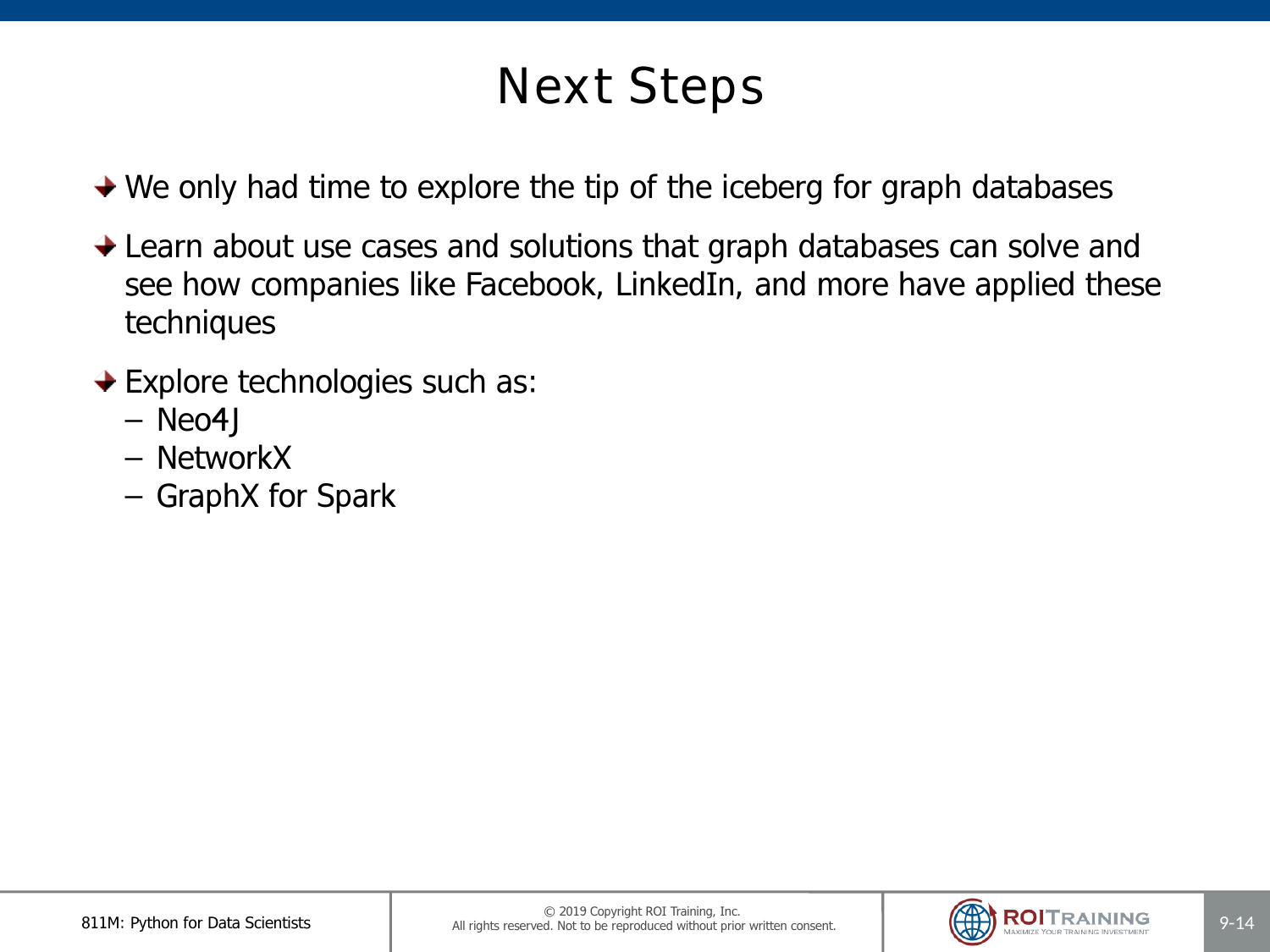

# Next Steps
We only had time to explore the tip of the iceberg for graph databases
Learn about use cases and solutions that graph databases can solve and see how companies like Facebook, LinkedIn, and more have applied these techniques
Explore technologies such as:
Neo4J
NetworkX
GraphX for Spark